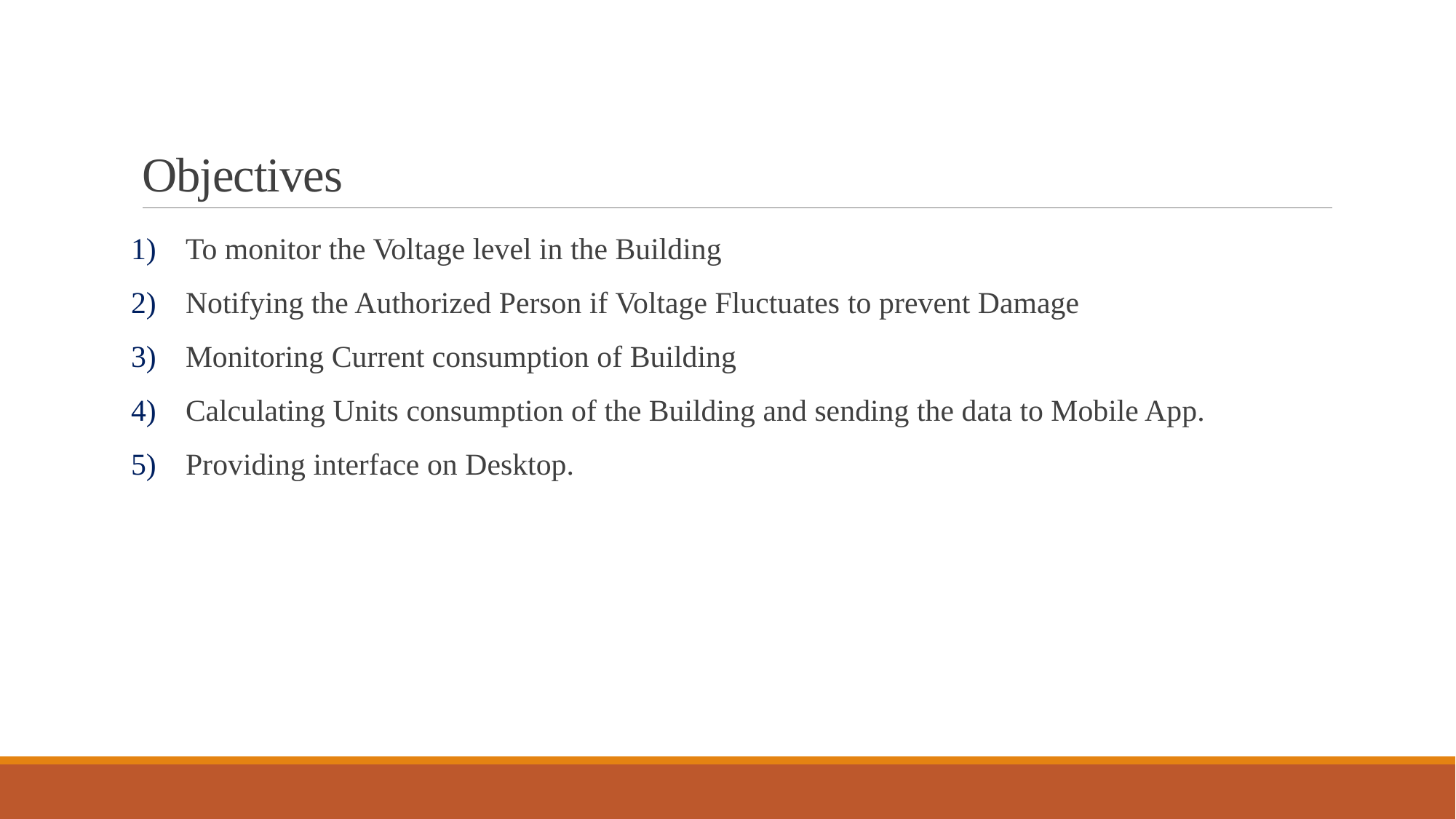

# Objectives
To monitor the Voltage level in the Building
Notifying the Authorized Person if Voltage Fluctuates to prevent Damage
Monitoring Current consumption of Building
Calculating Units consumption of the Building and sending the data to Mobile App.
Providing interface on Desktop.